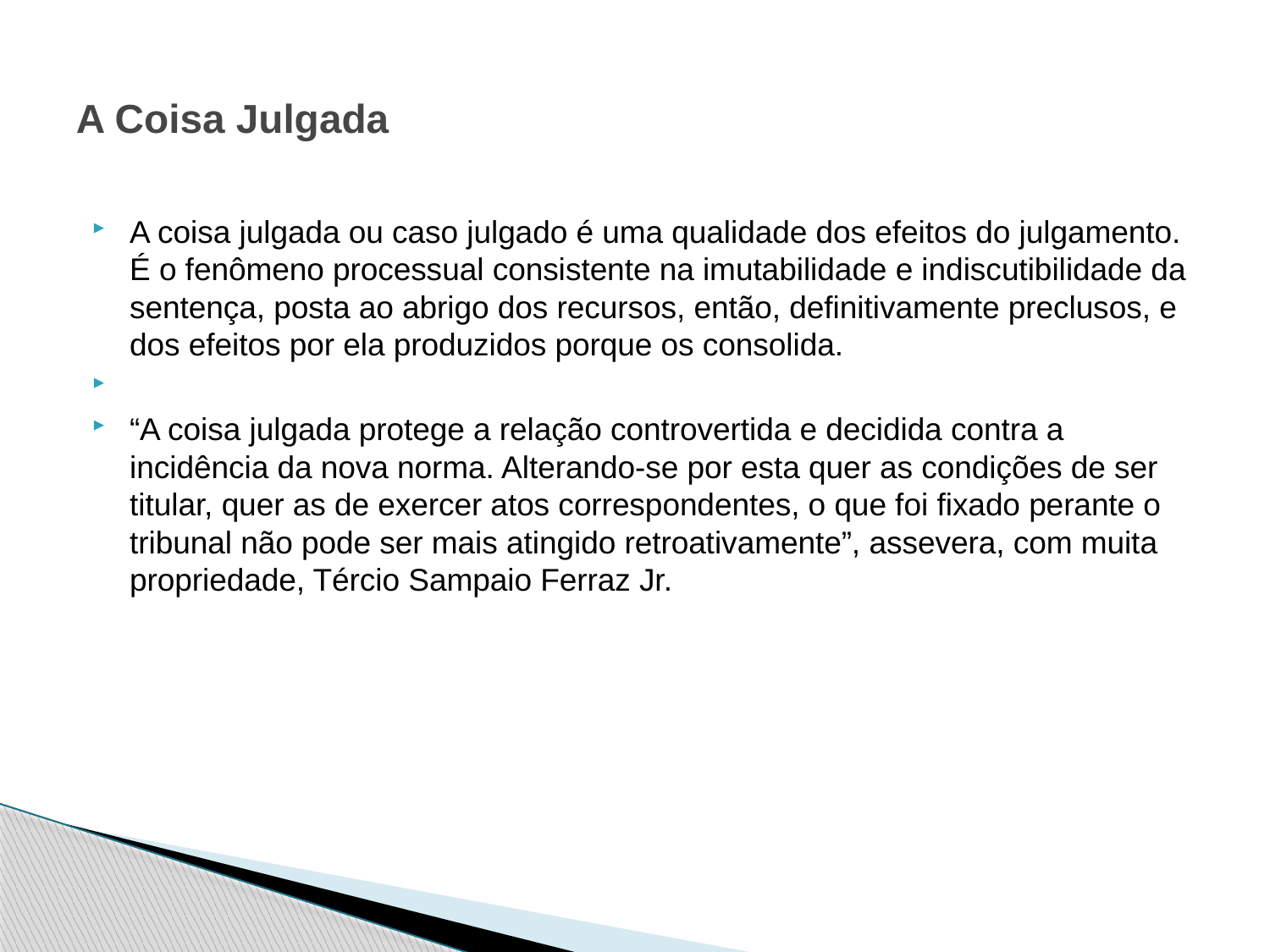

# A Coisa Julgada
A coisa julgada ou caso julgado é uma qualidade dos efeitos do julgamento. É o fenômeno processual consistente na imutabilidade e indiscutibilidade da sentença, posta ao abrigo dos recursos, então, definitivamente preclusos, e dos efeitos por ela produzidos porque os consolida.

“A coisa julgada protege a relação controvertida e decidida contra a incidência da nova norma. Alterando-se por esta quer as condições de ser titular, quer as de exercer atos correspondentes, o que foi fixado perante o tribunal não pode ser mais atingido retroativamente”, assevera, com muita propriedade, Tércio Sampaio Ferraz Jr.